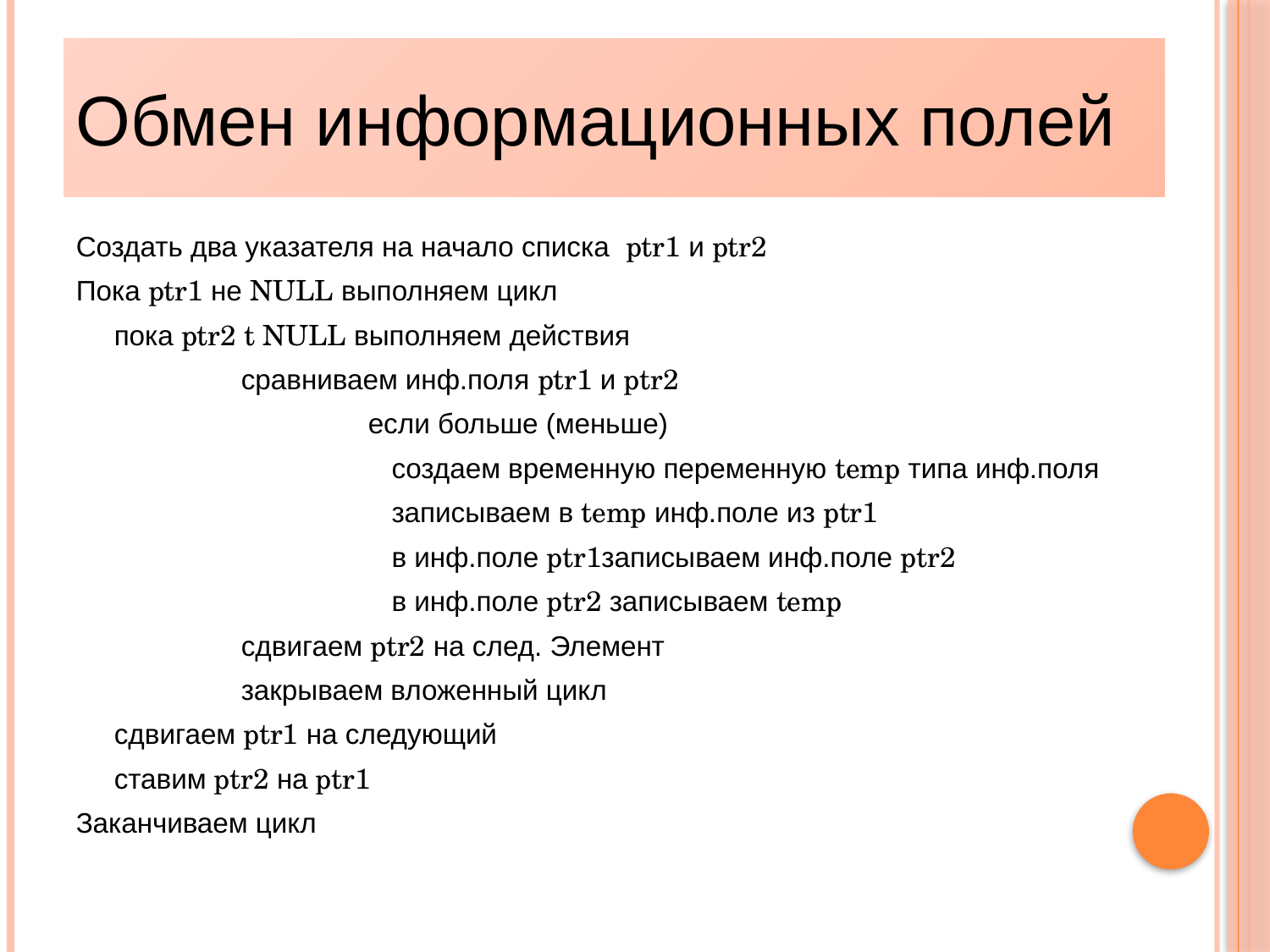

# Обмен информационных полей
Создать два указателя на начало списка  ptr1 и ptr2
Пока ptr1 не NULL выполняем цикл
	пока ptr2 t NULL выполняем действия
		сравниваем инф.поля ptr1 и ptr2
			если больше (меньше)
			   создаем временную переменную temp типа инф.поля
			   записываем в temp инф.поле из ptr1
			   в инф.поле ptr1записываем инф.поле ptr2
			   в инф.поле ptr2 записываем temp
		сдвигаем ptr2 на след. Элемент
		закрываем вложенный цикл
	сдвигаем ptr1 на следующий
	ставим ptr2 на ptr1
Заканчиваем цикл